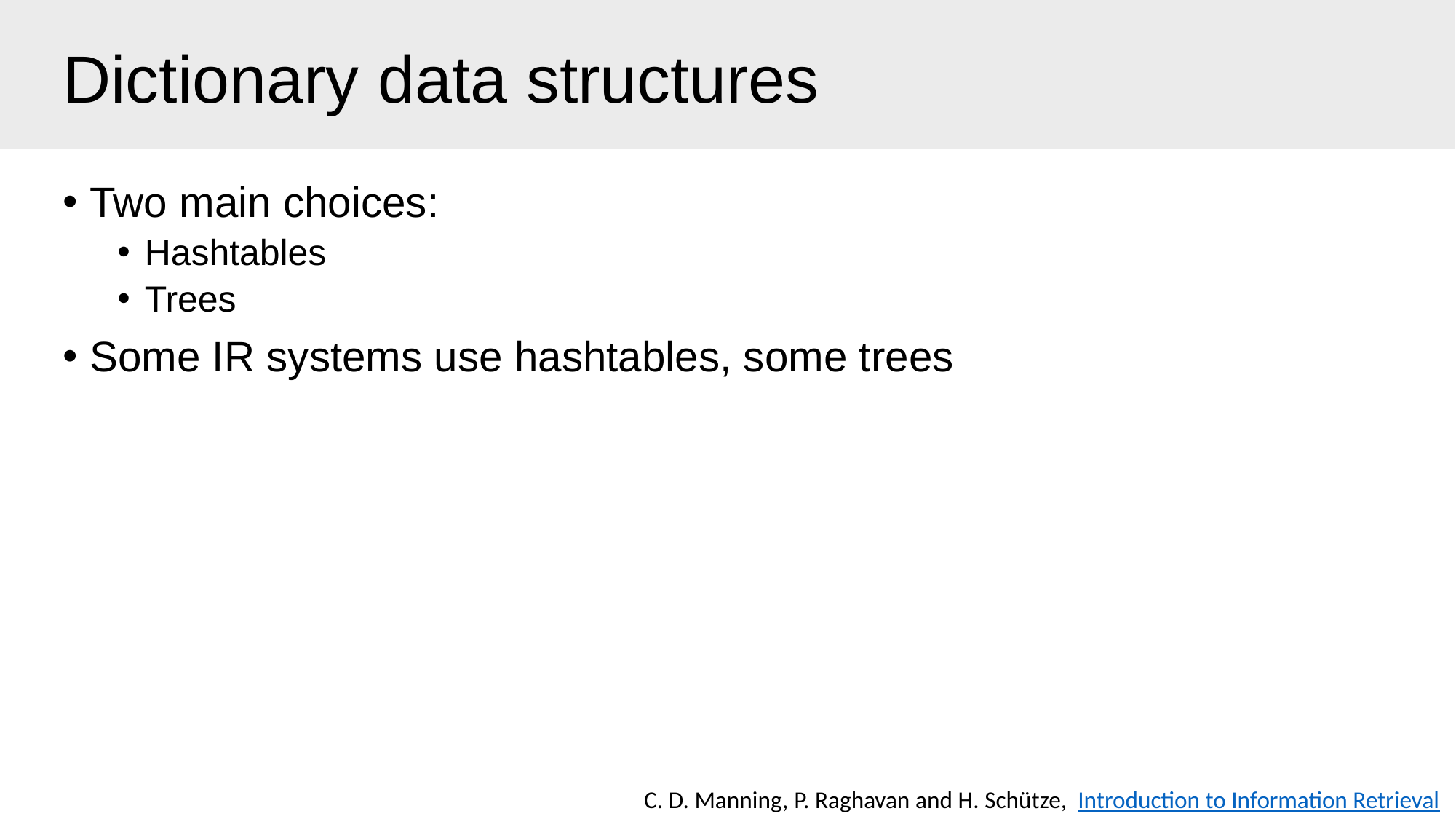

# Dictionary data structures
Two main choices:
Hashtables
Trees
Some IR systems use hashtables, some trees

C. D. Manning, P. Raghavan and H. Schütze,  Introduction to Information Retrieval